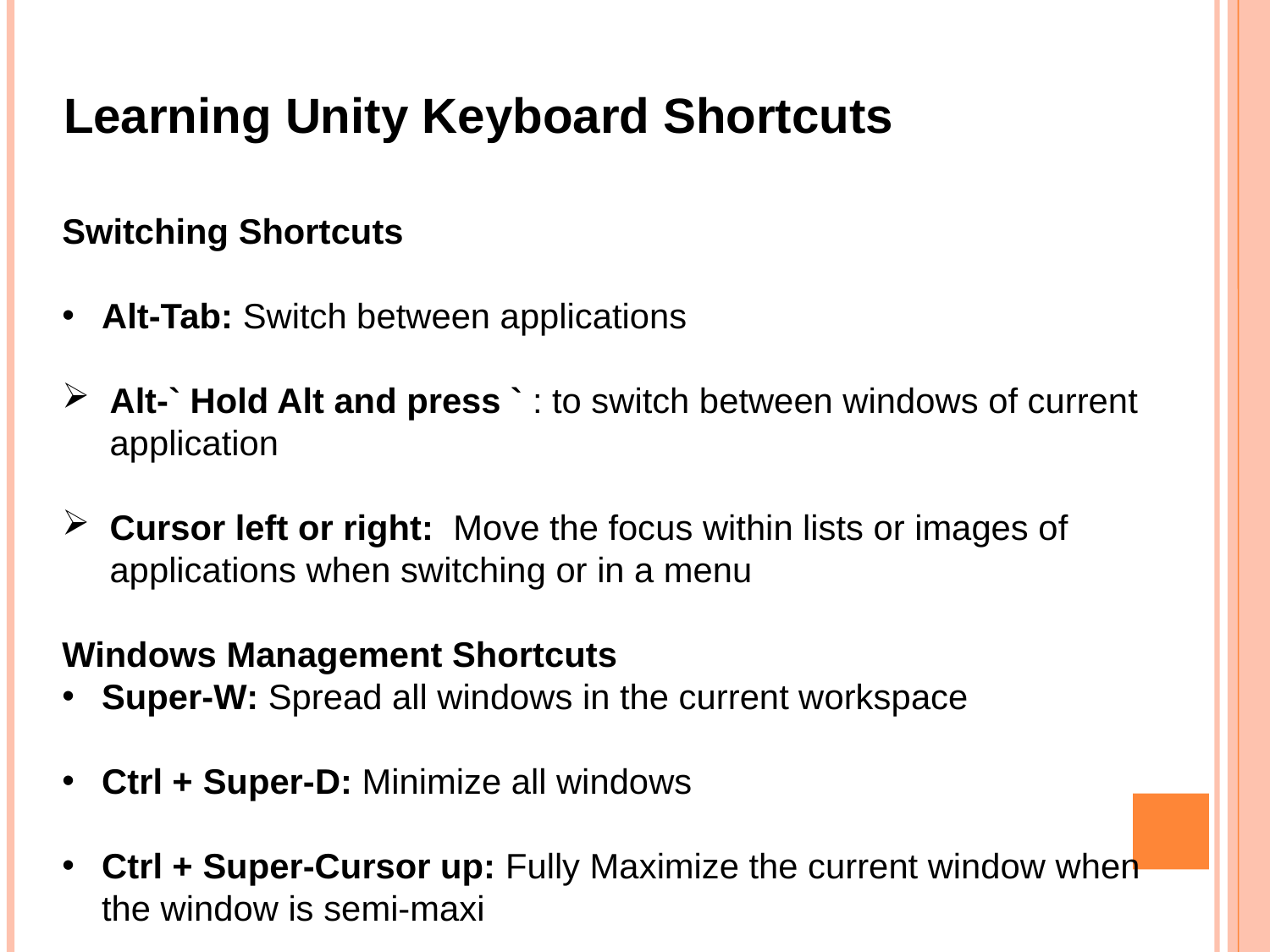

# Learning Unity Keyboard Shortcuts
Switching Shortcuts

Alt-Tab: Switch between applications

Alt-` Hold Alt and press ` : to switch between windows of current application

Cursor left or right:  Move the focus within lists or images of applications when switching or in a menu

Windows Management Shortcuts
Super-W: Spread all windows in the current workspace

Ctrl + Super-D: Minimize all windows

Ctrl + Super-Cursor up: Fully Maximize the current window when the window is semi-maxi